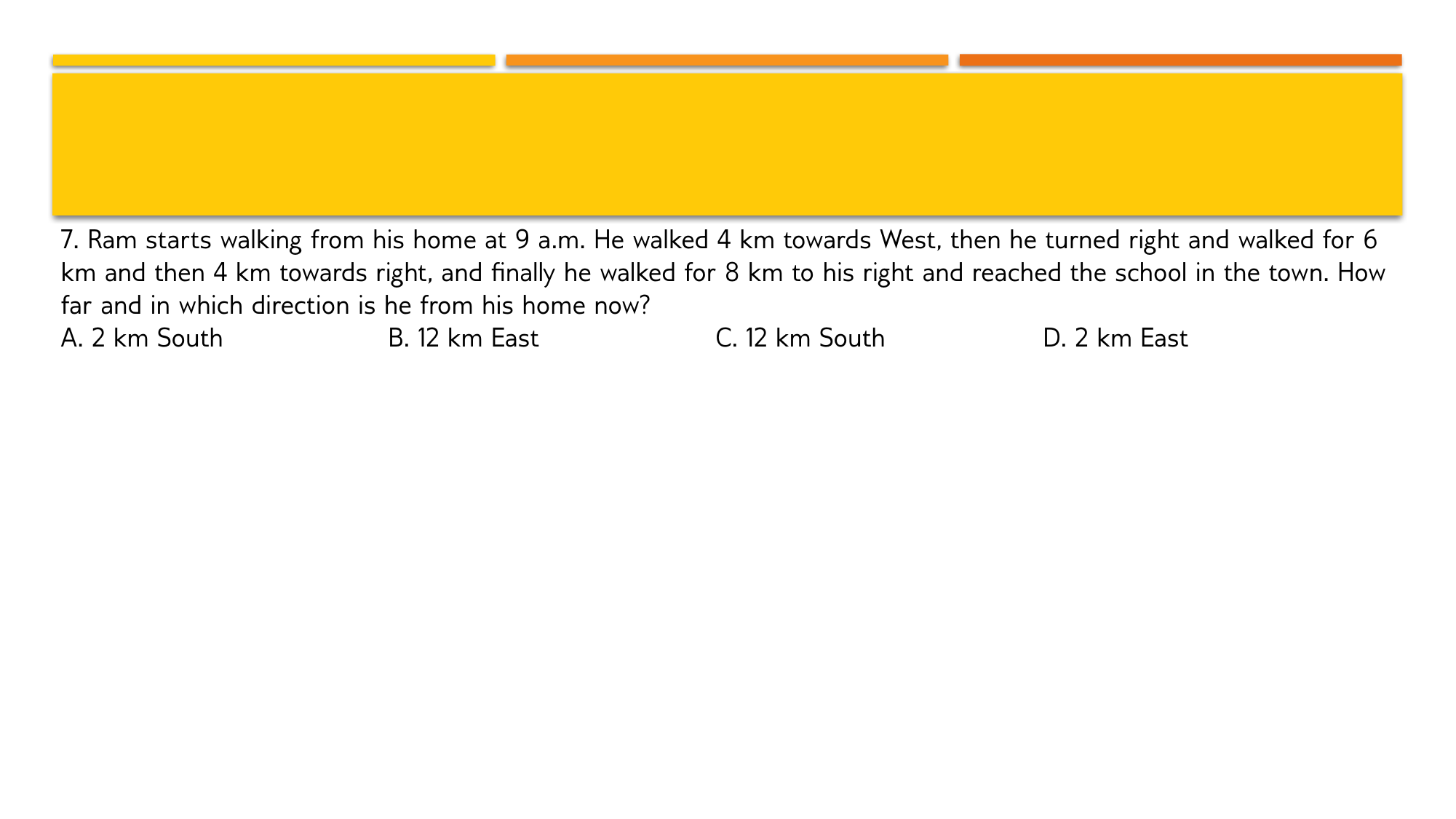

#
7. Ram starts walking from his home at 9 a.m. He walked 4 km towards West, then he turned right and walked for 6 km and then 4 km towards right, and finally he walked for 8 km to his right and reached the school in the town. How far and in which direction is he from his home now?
A. 2 km South 		B. 12 km East 		C. 12 km South 		D. 2 km East